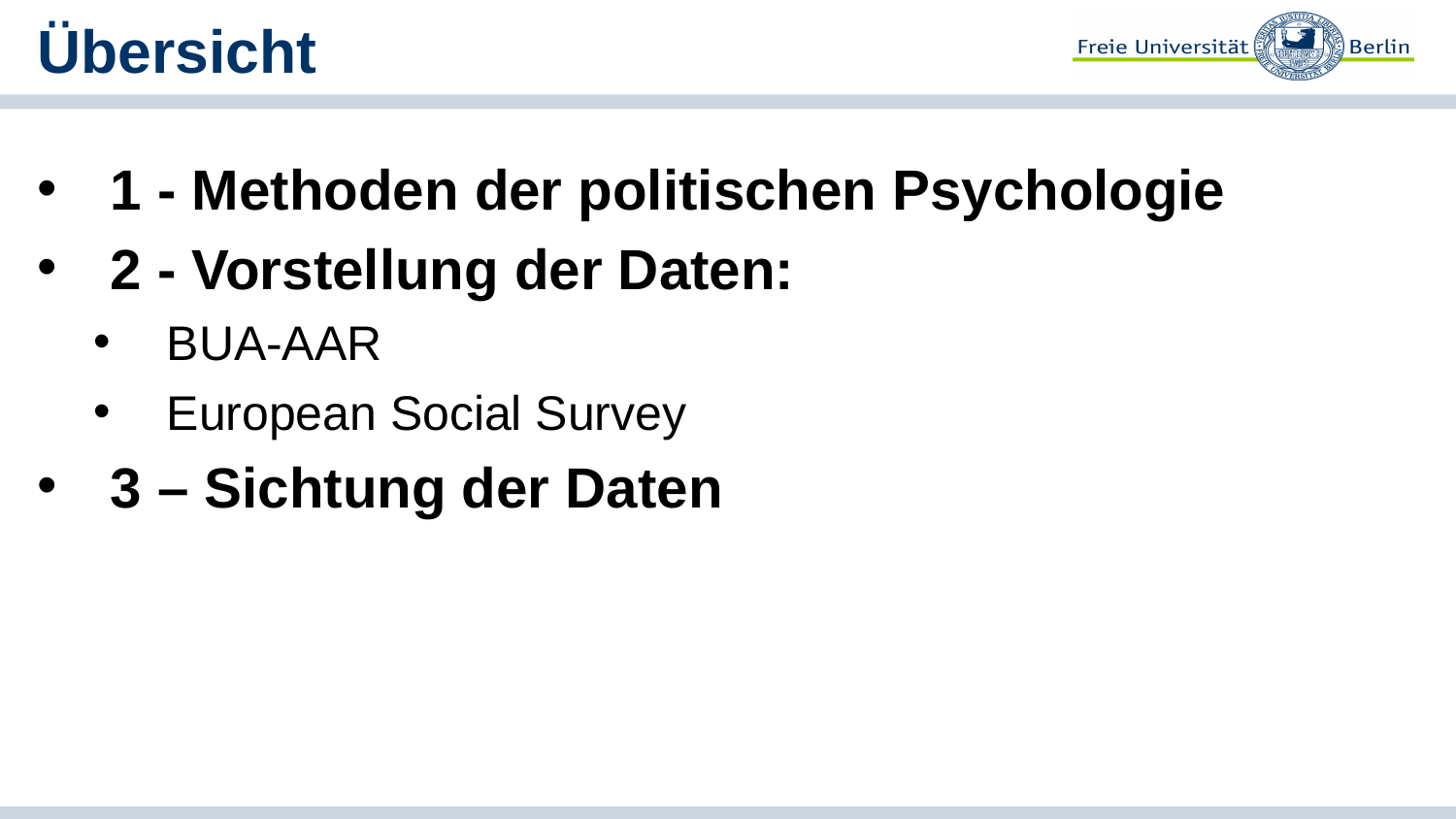

# Übersicht
1 - Methoden der politischen Psychologie
2 - Vorstellung der Daten:
BUA-AAR
European Social Survey
3 – Sichtung der Daten